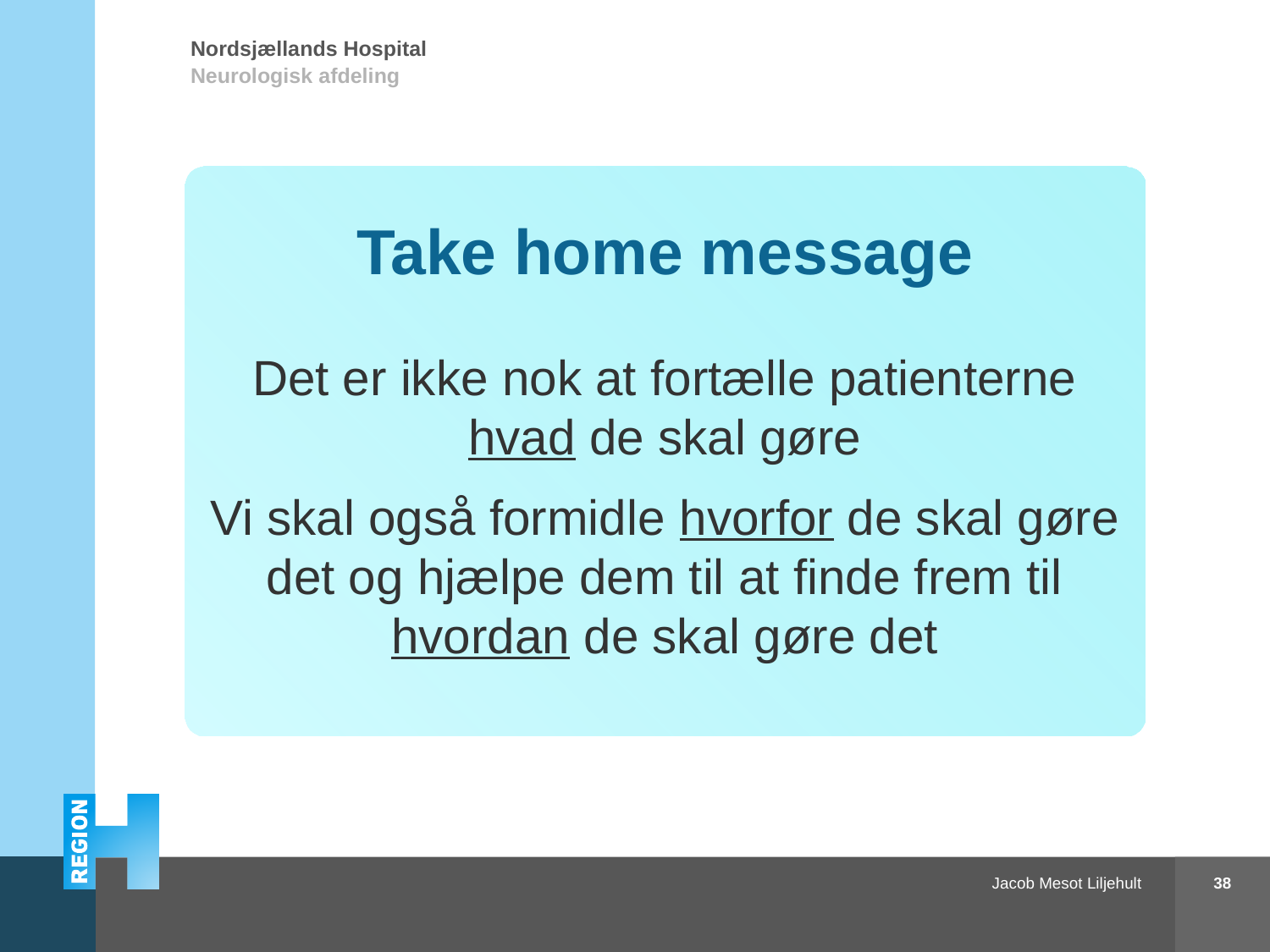

Take home message

Det er ikke nok at fortælle patienterne hvad de skal gøre
Vi skal også formidle hvorfor de skal gøre det og hjælpe dem til at finde frem til hvordan de skal gøre det
38

Apopleksi og sundhedsadfærd